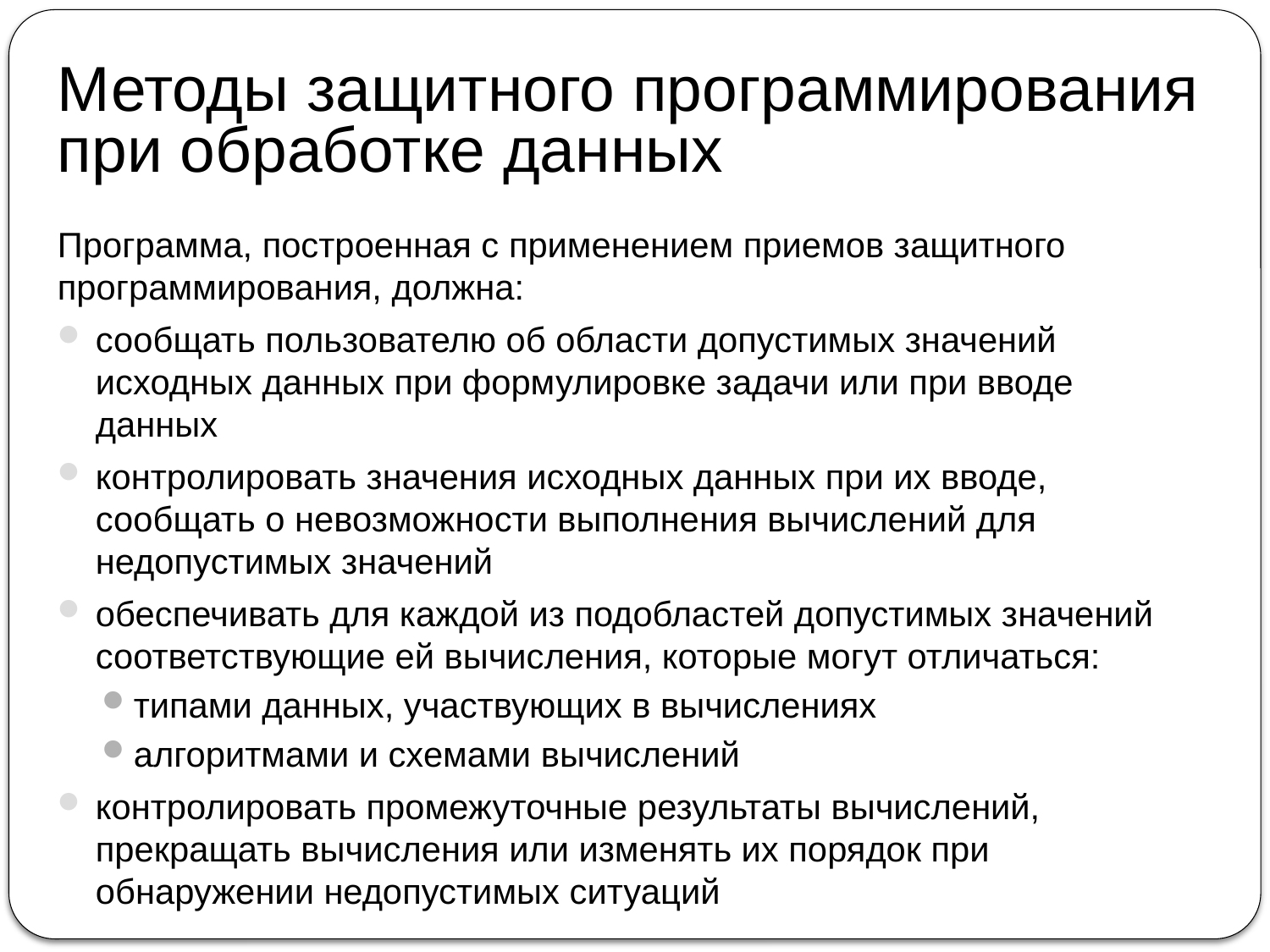

# Методы защитного программирования при обработке данных
Программа, построенная с применением приемов защитного программирования, должна:
сообщать пользователю об области допустимых значений исходных данных при формулировке задачи или при вводе данных
контролировать значения исходных данных при их вводе, сообщать о невозможности выполнения вычислений для недопустимых значений
обеспечивать для каждой из подобластей допустимых значений соответствующие ей вычисления, которые могут отличаться:
типами данных, участвующих в вычислениях
алгоритмами и схемами вычислений
контролировать промежуточные результаты вычислений, прекращать вычисления или изменять их порядок при обнаружении недопустимых ситуаций